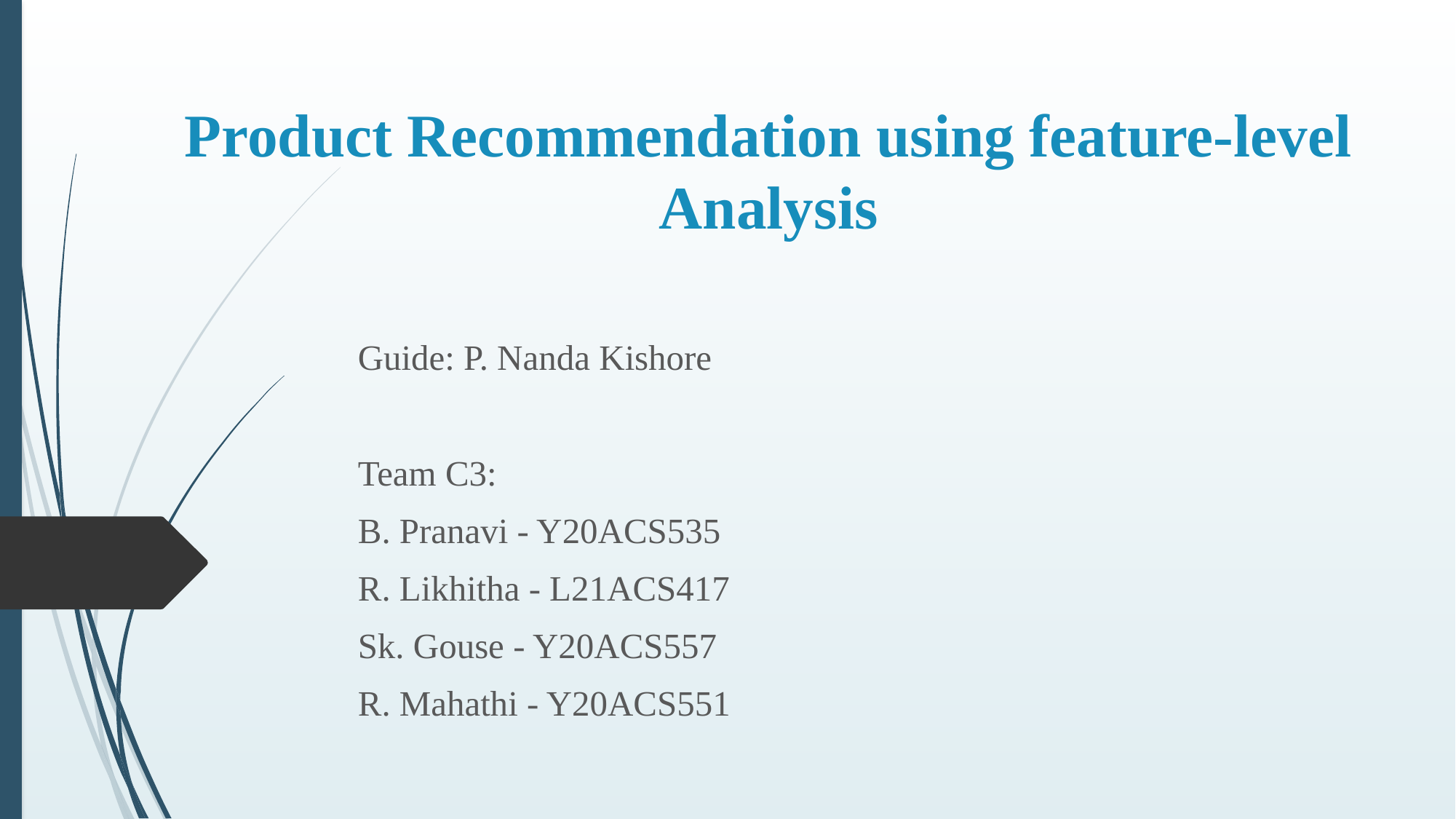

Product Recommendation using feature-level Analysis
						Guide: P. Nanda Kishore

														Team C3:
												B. Pranavi - Y20ACS535
												R. Likhitha - L21ACS417
												Sk. Gouse - Y20ACS557
												R. Mahathi - Y20ACS551